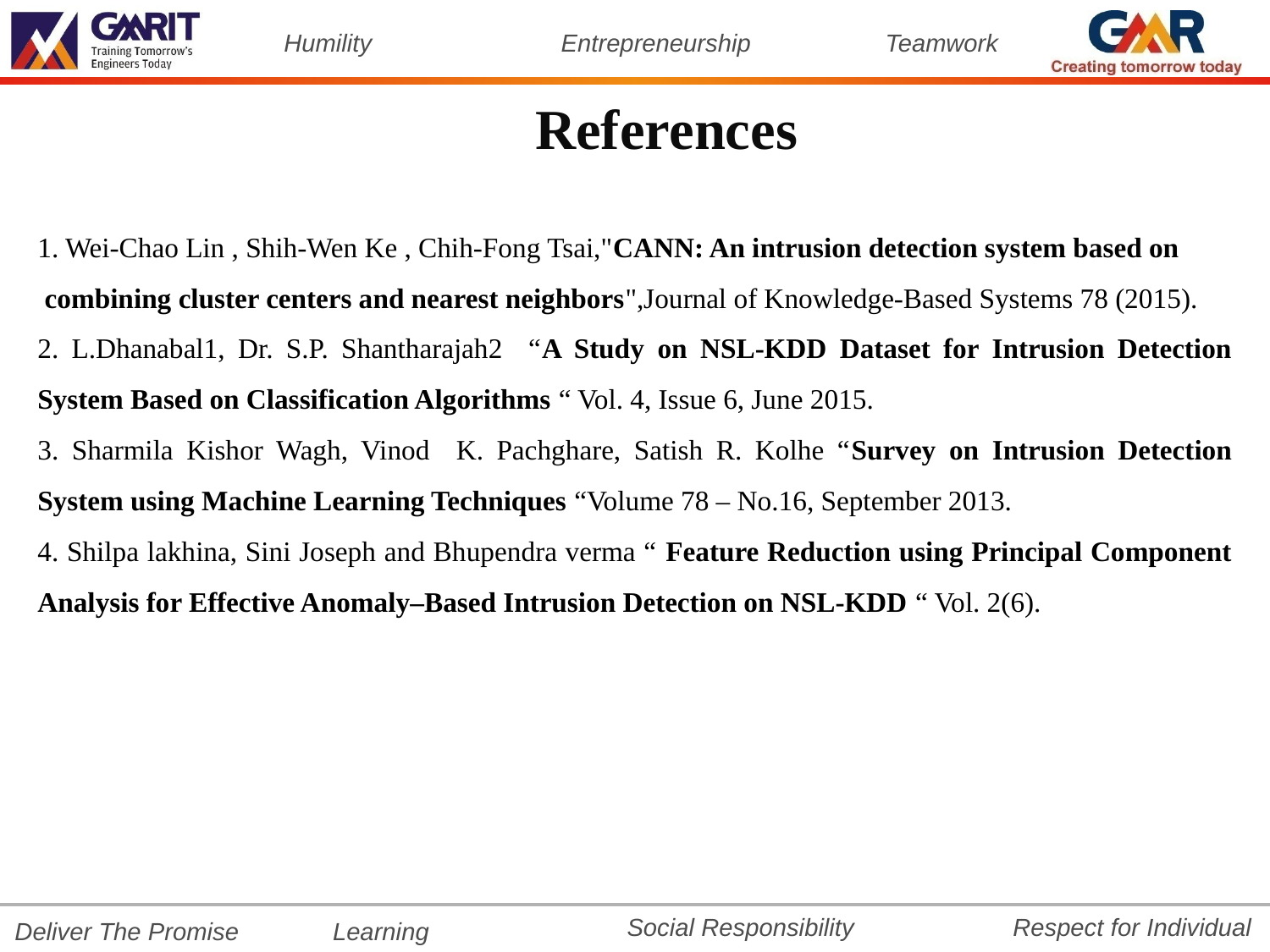

# References

1. Wei-Chao Lin , Shih-Wen Ke , Chih-Fong Tsai,"CANN: An intrusion detection system based on
 combining cluster centers and nearest neighbors",Journal of Knowledge-Based Systems 78 (2015).
2. L.Dhanabal1, Dr. S.P. Shantharajah2  “A Study on NSL-KDD Dataset for Intrusion Detection System Based on Classification Algorithms “ Vol. 4, Issue 6, June 2015.
3. Sharmila Kishor Wagh, Vinod  K. Pachghare, Satish R. Kolhe “Survey on Intrusion Detection System using Machine Learning Techniques “Volume 78 – No.16, September 2013.
4. Shilpa lakhina, Sini Joseph and Bhupendra verma “ Feature Reduction using Principal Component Analysis for Effective Anomaly–Based Intrusion Detection on NSL-KDD “ Vol. 2(6).